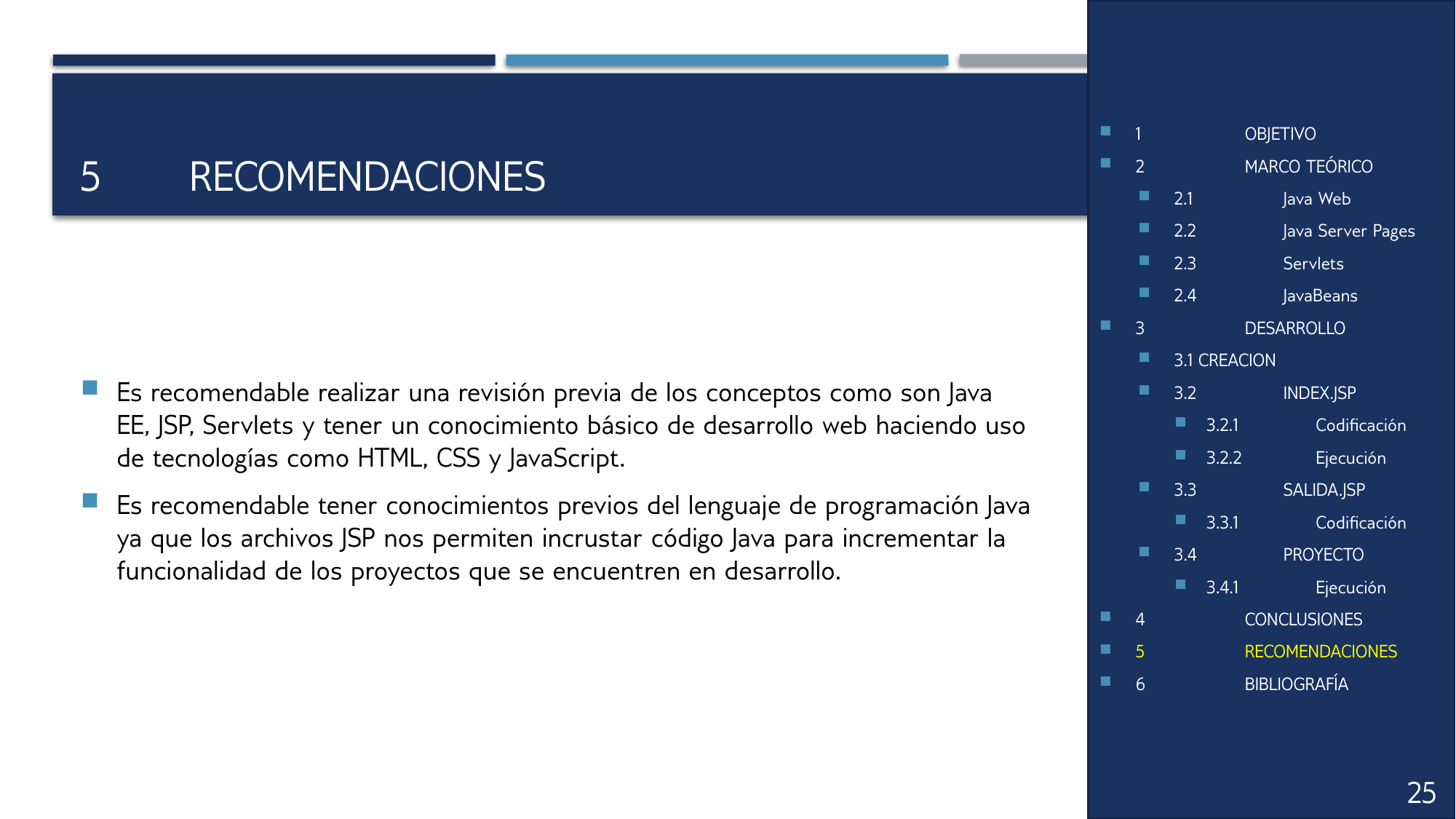

1	OBJETIVO
2	MARCO TEÓRICO
2.1	Java Web
2.2	Java Server Pages
2.3	Servlets
2.4	JavaBeans
3	DESARROLLO
3.1 CREACION
3.2	INDEX.JSP
3.2.1	Codificación
3.2.2	Ejecución
3.3	SALIDA.JSP
3.3.1	Codificación
3.4	PROYECTO
3.4.1	Ejecución
4	CONCLUSIONES
5	RECOMENDACIONES
6	BIBLIOGRAFÍA
# 5	RECOMENDACIONES
Es recomendable realizar una revisión previa de los conceptos como son Java EE, JSP, Servlets y tener un conocimiento básico de desarrollo web haciendo uso de tecnologías como HTML, CSS y JavaScript.
Es recomendable tener conocimientos previos del lenguaje de programación Java ya que los archivos JSP nos permiten incrustar código Java para incrementar la funcionalidad de los proyectos que se encuentren en desarrollo.
25